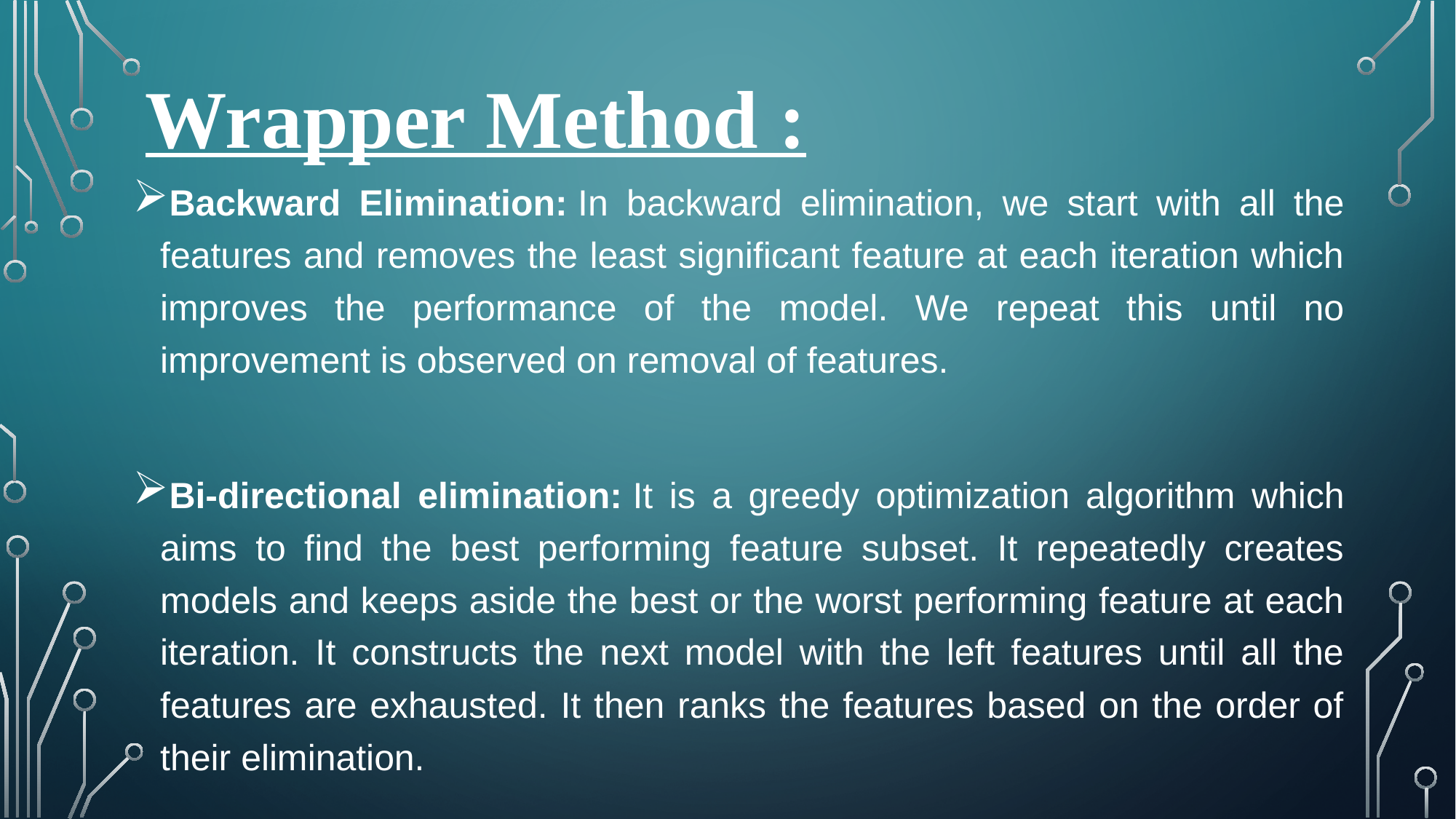

Wrapper Method :

Backward Elimination: In backward elimination, we start with all the features and removes the least significant feature at each iteration which improves the performance of the model. We repeat this until no improvement is observed on removal of features.

Bi-directional elimination: It is a greedy optimization algorithm which aims to find the best performing feature subset. It repeatedly creates models and keeps aside the best or the worst performing feature at each iteration. It constructs the next model with the left features until all the features are exhausted. It then ranks the features based on the order of their elimination.